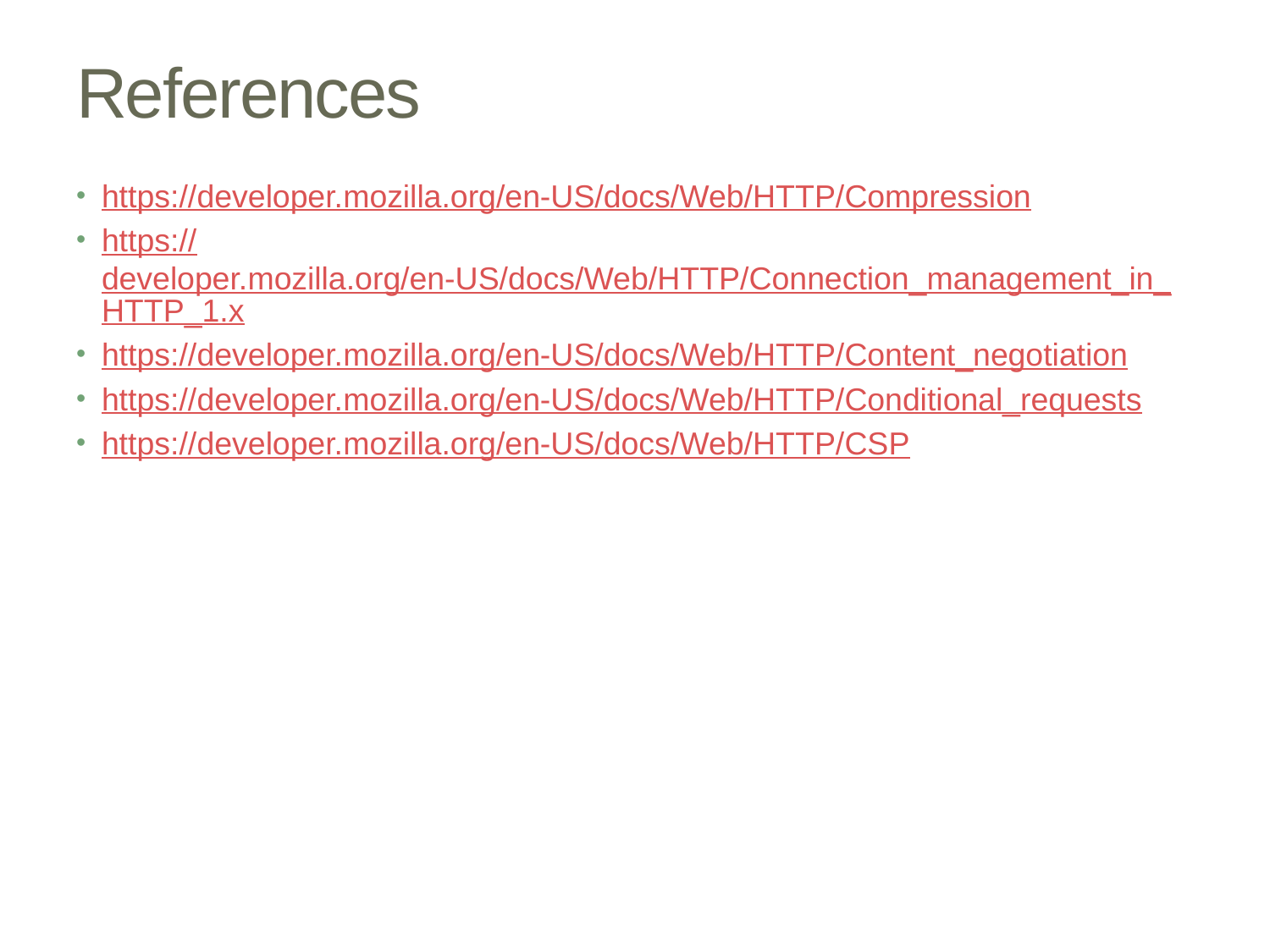

# References
https://developer.mozilla.org/en-US/docs/Web/HTTP/Compression
https://developer.mozilla.org/en-US/docs/Web/HTTP/Connection_management_in_HTTP_1.x
https://developer.mozilla.org/en-US/docs/Web/HTTP/Content_negotiation
https://developer.mozilla.org/en-US/docs/Web/HTTP/Conditional_requests
https://developer.mozilla.org/en-US/docs/Web/HTTP/CSP